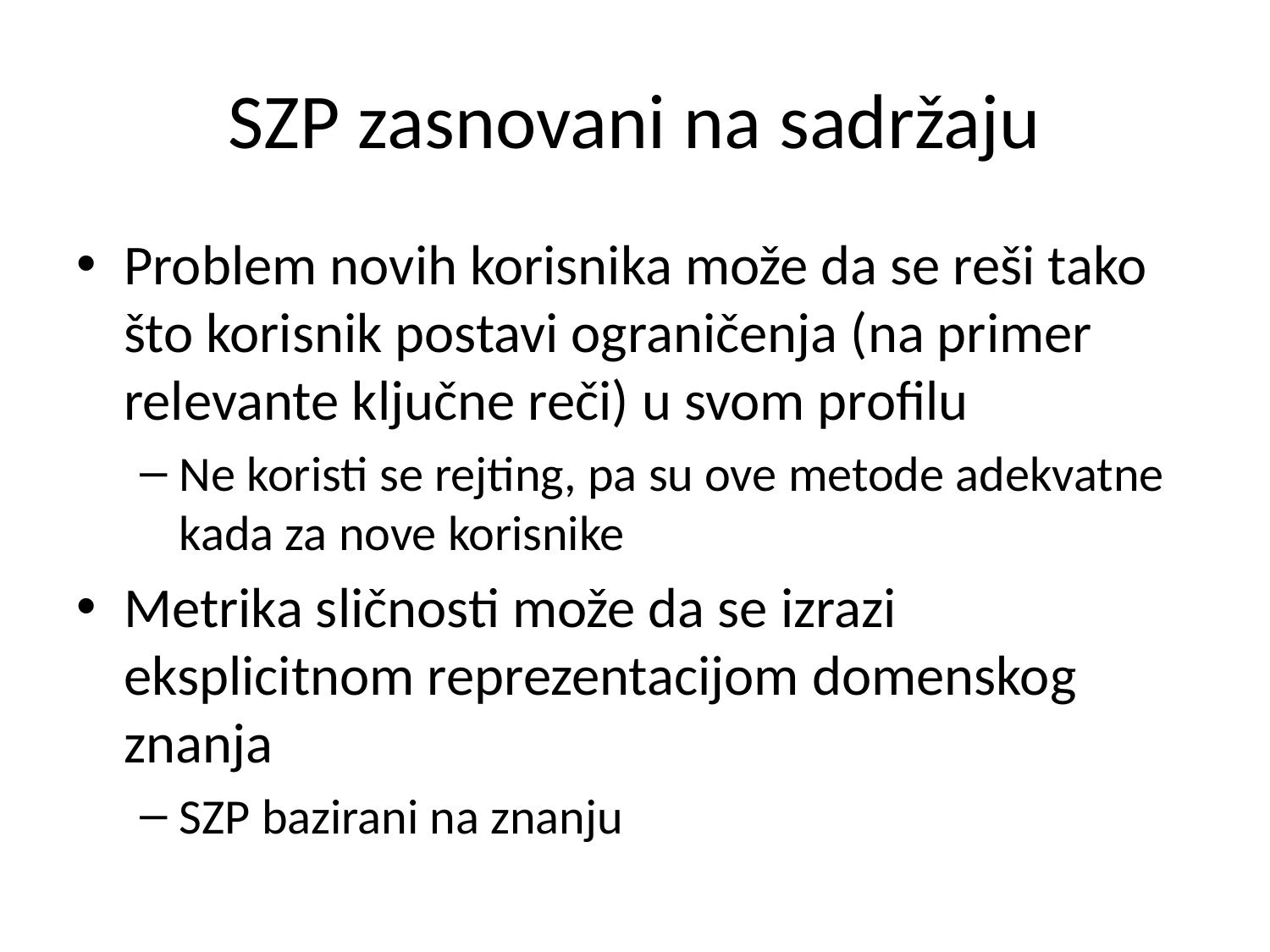

# SZP zasnovani na sadržaju
Problem novih korisnika može da se reši tako što korisnik postavi ograničenja (na primer relevante ključne reči) u svom profilu
Ne koristi se rejting, pa su ove metode adekvatne kada za nove korisnike
Metrika sličnosti može da se izrazi eksplicitnom reprezentacijom domenskog znanja
SZP bazirani na znanju